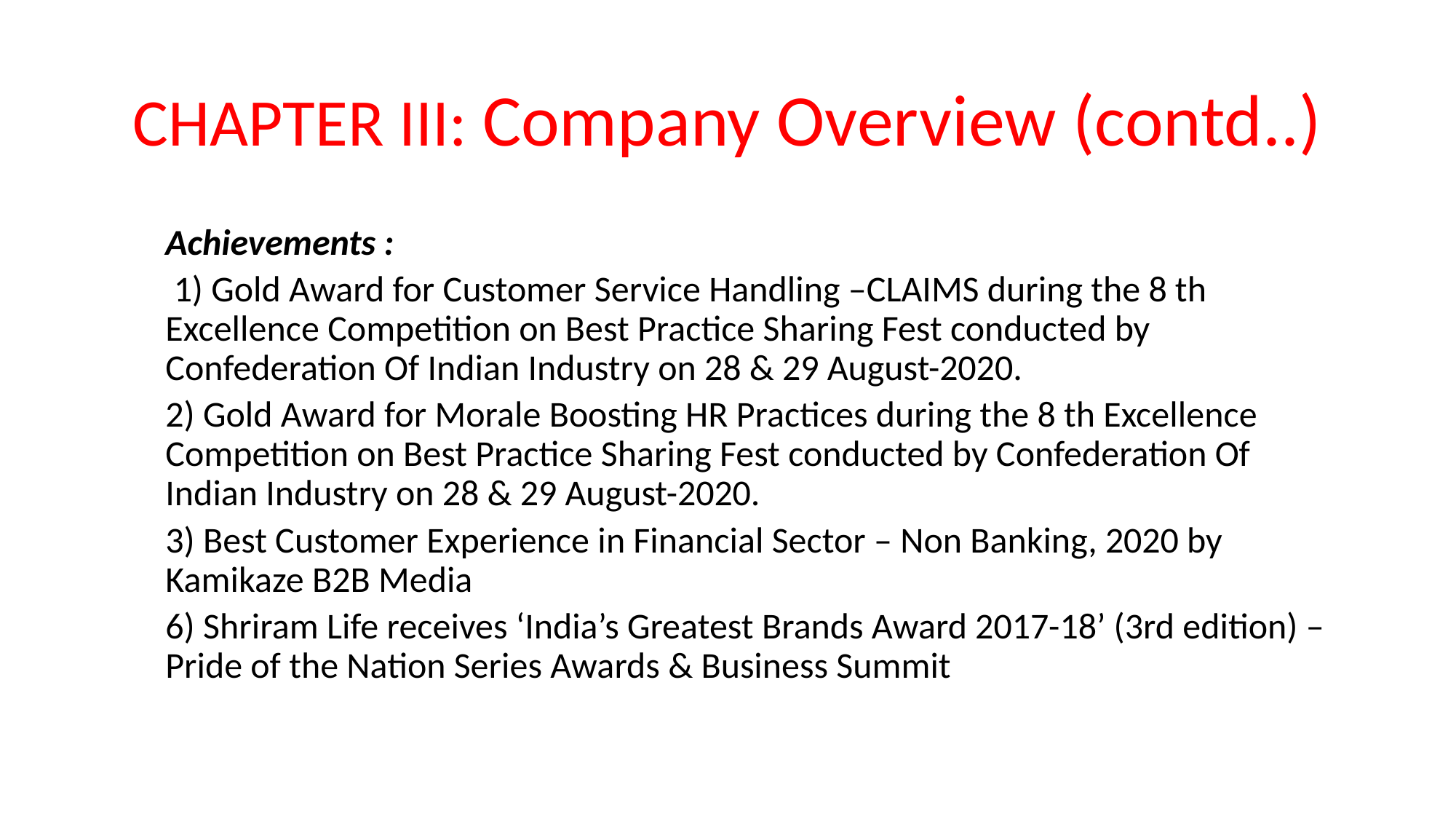

# CHAPTER III: Company Overview (contd..)
Achievements :
 1) Gold Award for Customer Service Handling –CLAIMS during the 8 th Excellence Competition on Best Practice Sharing Fest conducted by Confederation Of Indian Industry on 28 & 29 August-2020.
2) Gold Award for Morale Boosting HR Practices during the 8 th Excellence Competition on Best Practice Sharing Fest conducted by Confederation Of Indian Industry on 28 & 29 August-2020.
3) Best Customer Experience in Financial Sector – Non Banking, 2020 by Kamikaze B2B Media
6) Shriram Life receives ‘India’s Greatest Brands Award 2017-18’ (3rd edition) – Pride of the Nation Series Awards & Business Summit